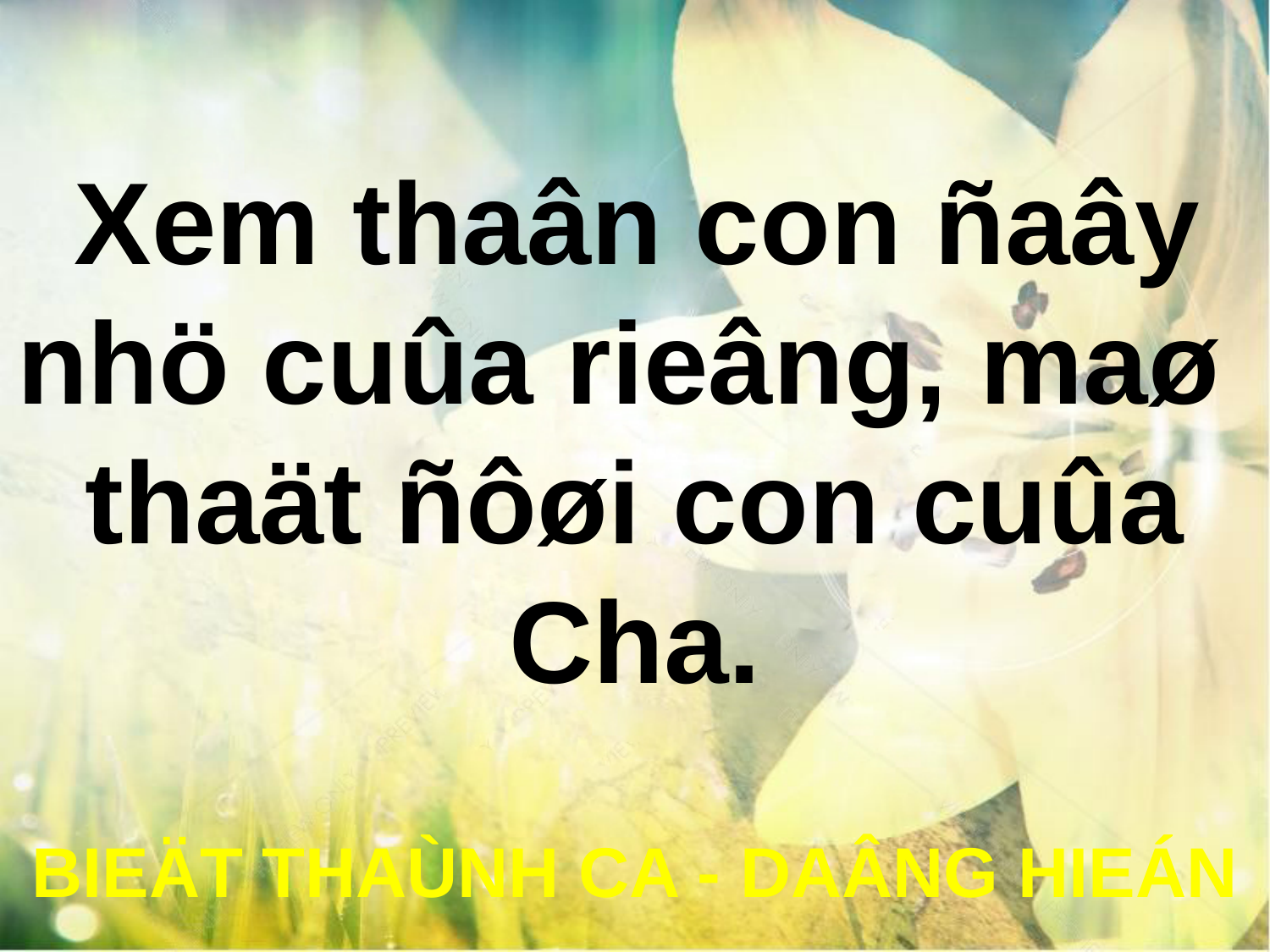

Xem thaân con ñaây
nhö cuûa rieâng, maø
thaät ñôøi con cuûa Cha.
BIEÄT THAÙNH CA - DAÂNG HIEÁN